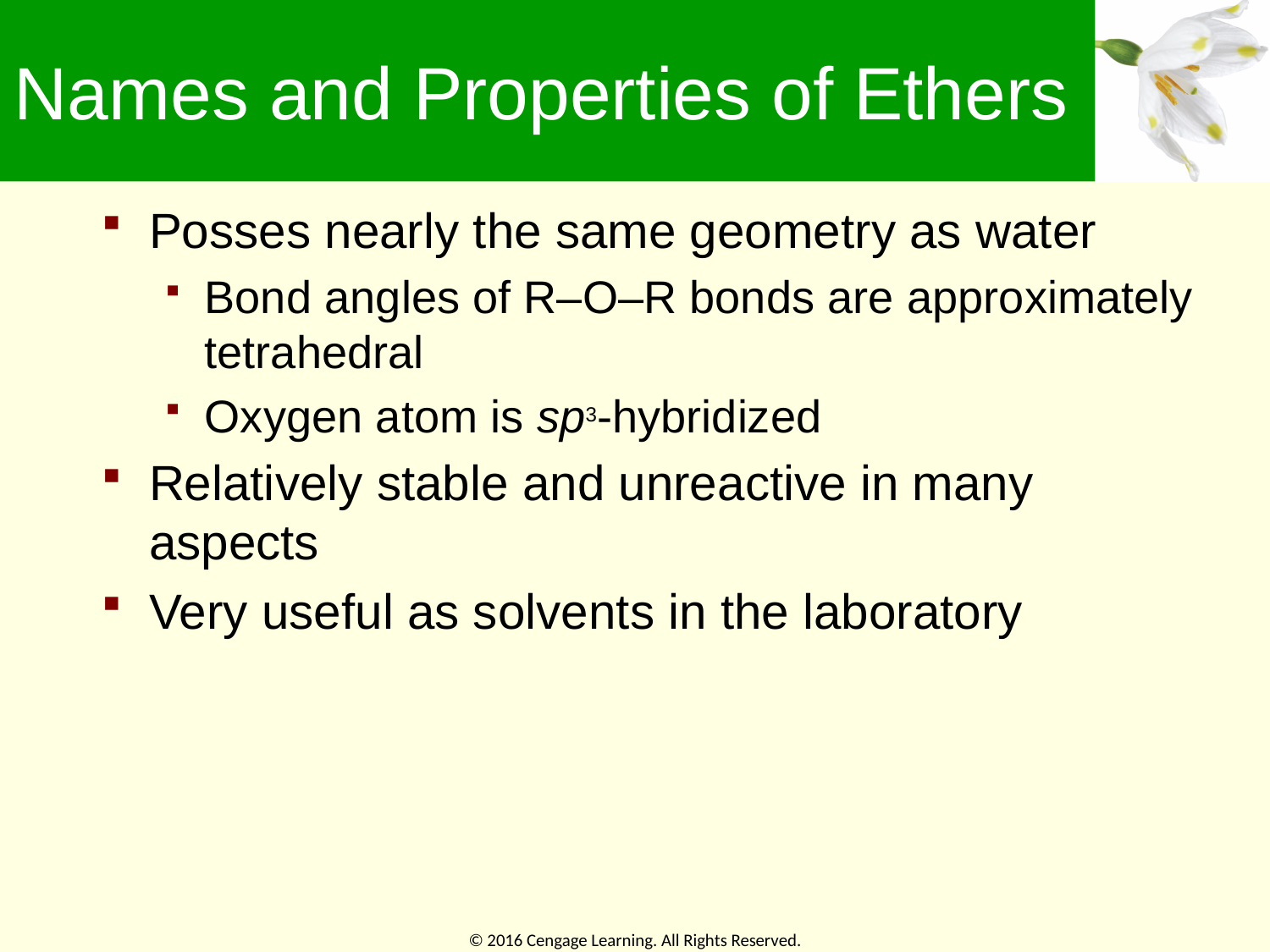

# Names and Properties of Ethers
Posses nearly the same geometry as water
Bond angles of R–O–R bonds are approximately tetrahedral
Oxygen atom is sp3-hybridized
Relatively stable and unreactive in many aspects
Very useful as solvents in the laboratory